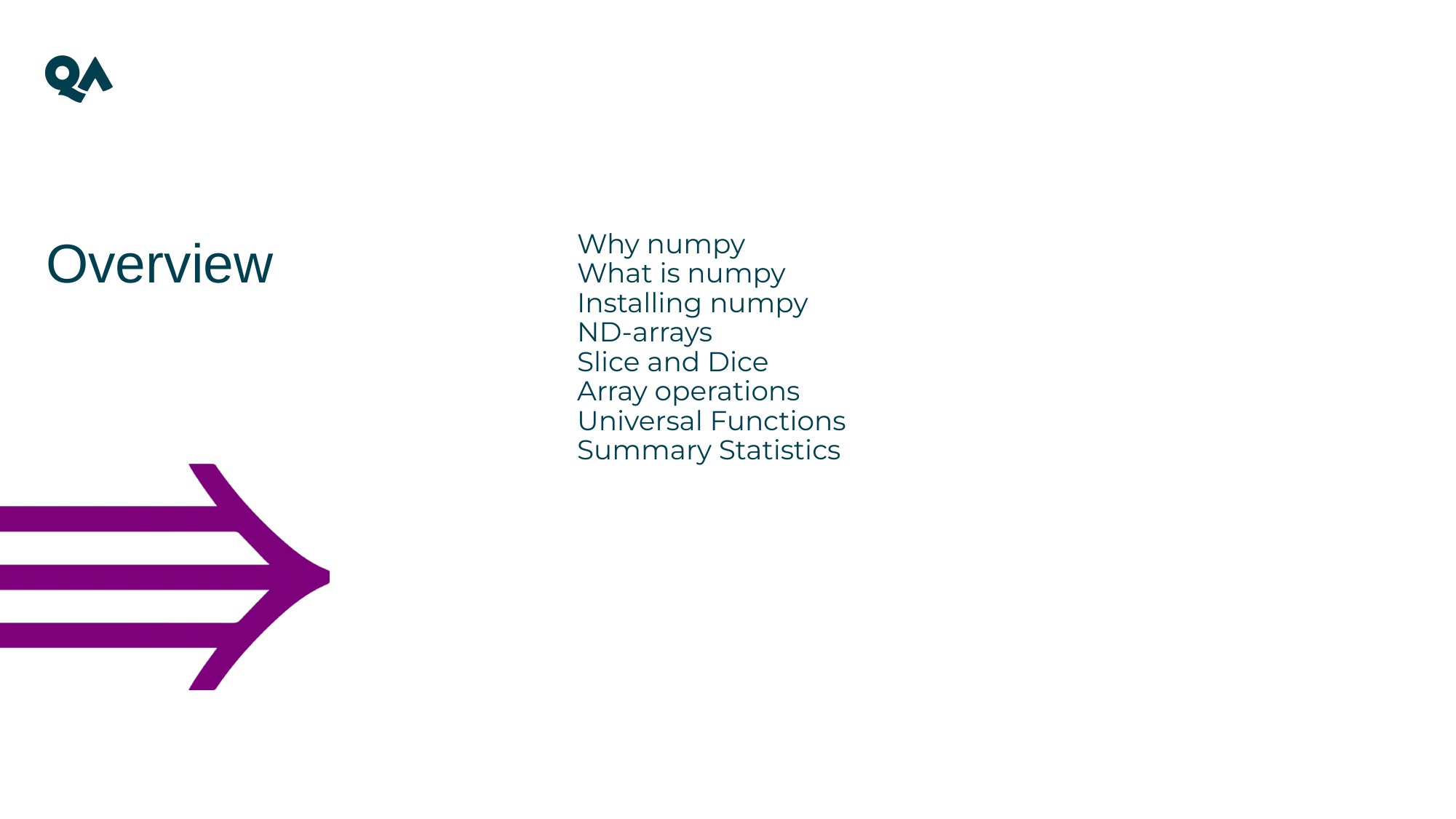

# Overview
Why numpy
What is numpy
Installing numpy
ND-arrays
Slice and Dice
Array operations
Universal Functions
Summary Statistics